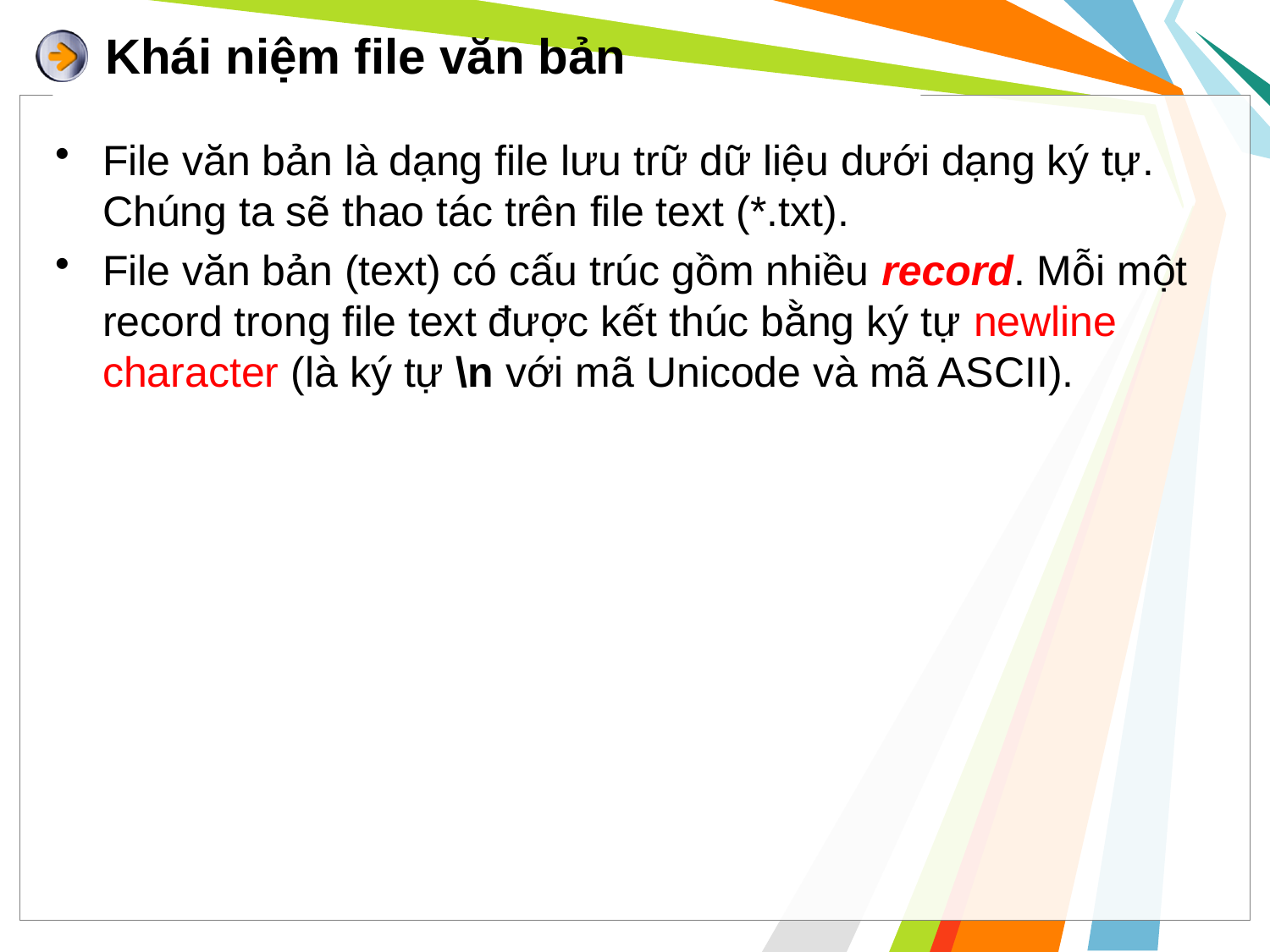

# Khái niệm file văn bản
File văn bản là dạng file lưu trữ dữ liệu dưới dạng ký tự. Chúng ta sẽ thao tác trên file text (*.txt).
File văn bản (text) có cấu trúc gồm nhiều record. Mỗi một record trong file text được kết thúc bằng ký tự newline character (là ký tự \n với mã Unicode và mã ASCII).